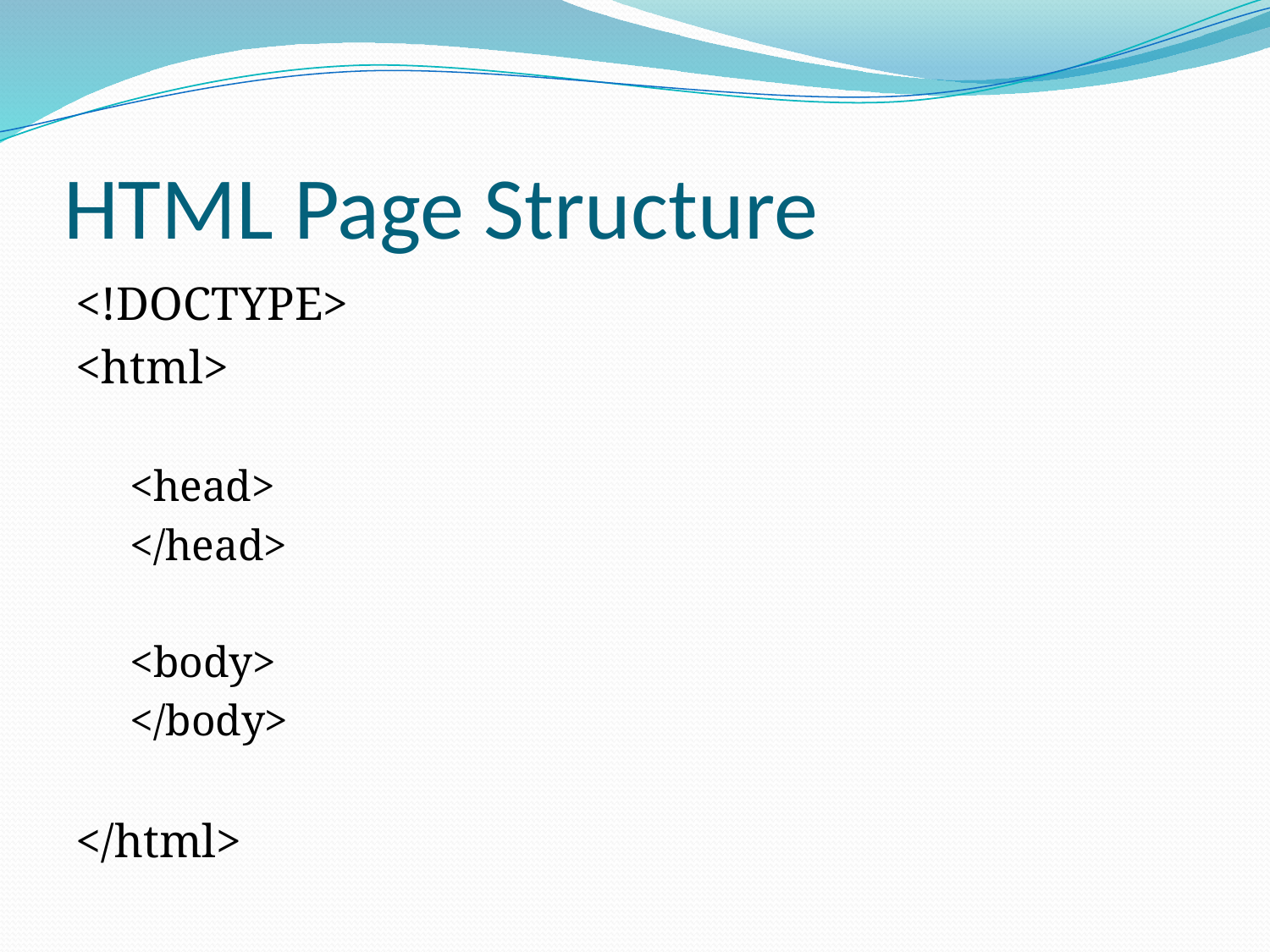

# HTML Page Structure
<!DOCTYPE>
<html>

<head>
</head>

<body>
</body>

</html>